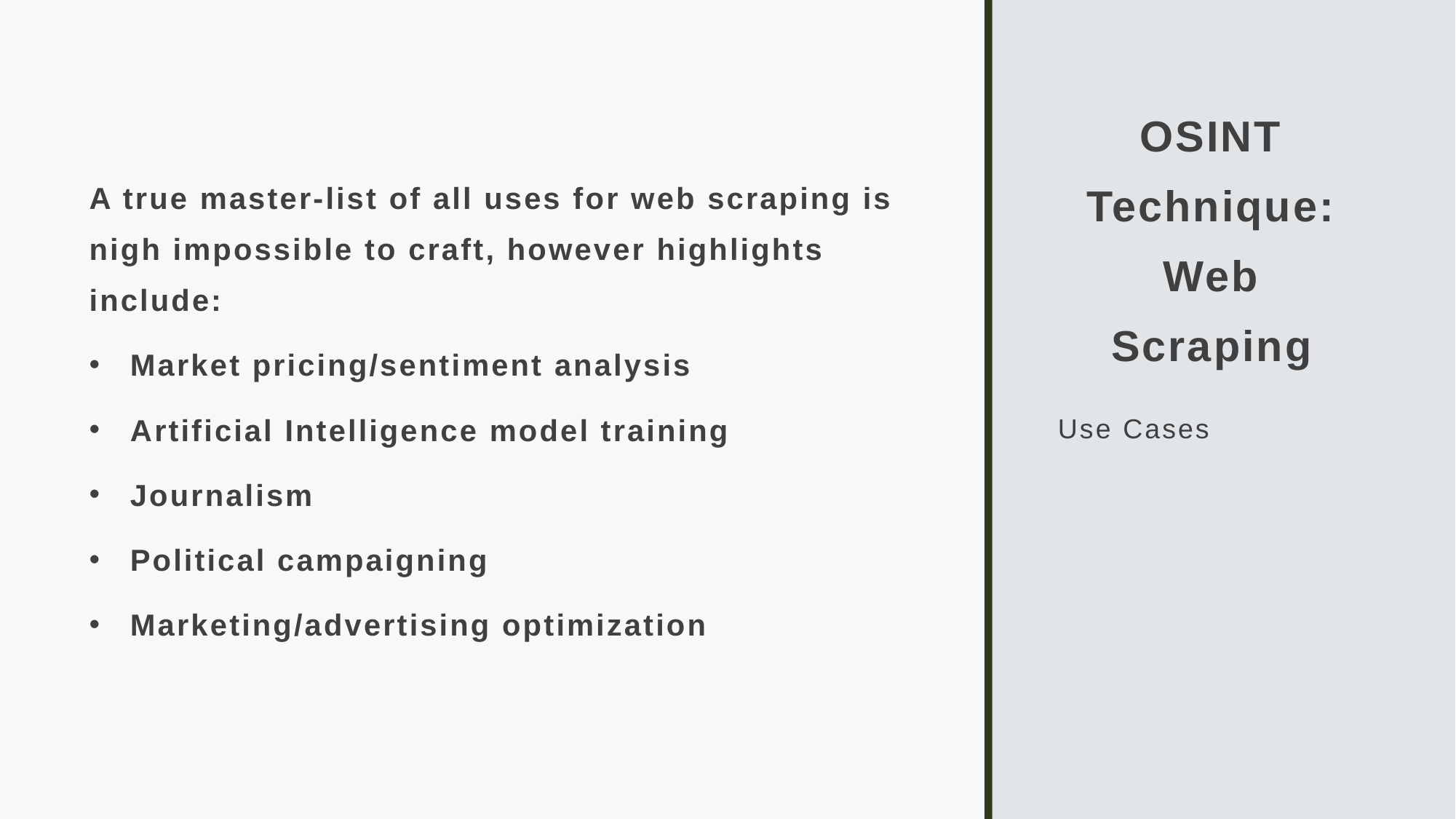

A true master-list of all uses for web scraping is nigh impossible to craft, however highlights include:
Market pricing/sentiment analysis
Artificial Intelligence model training
Journalism
Political campaigning
Marketing/advertising optimization
# OSINT Technique: Web Scraping
Use Cases